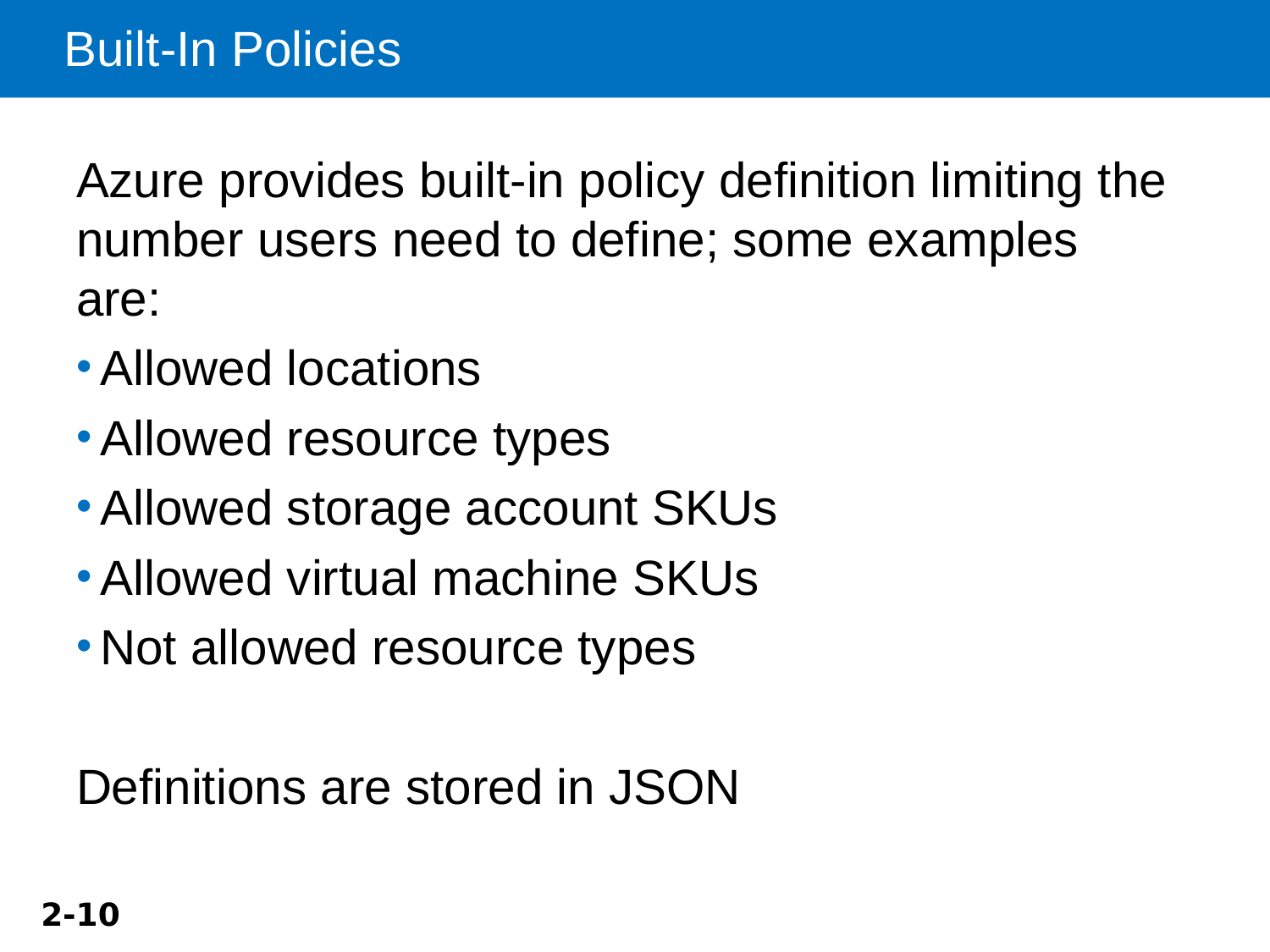

# Built-In Policies
Azure provides built-in policy definition limiting the number users need to define; some examples are:
Allowed locations
Allowed resource types
Allowed storage account SKUs
Allowed virtual machine SKUs
Not allowed resource types

Definitions are stored in JSON
2-10